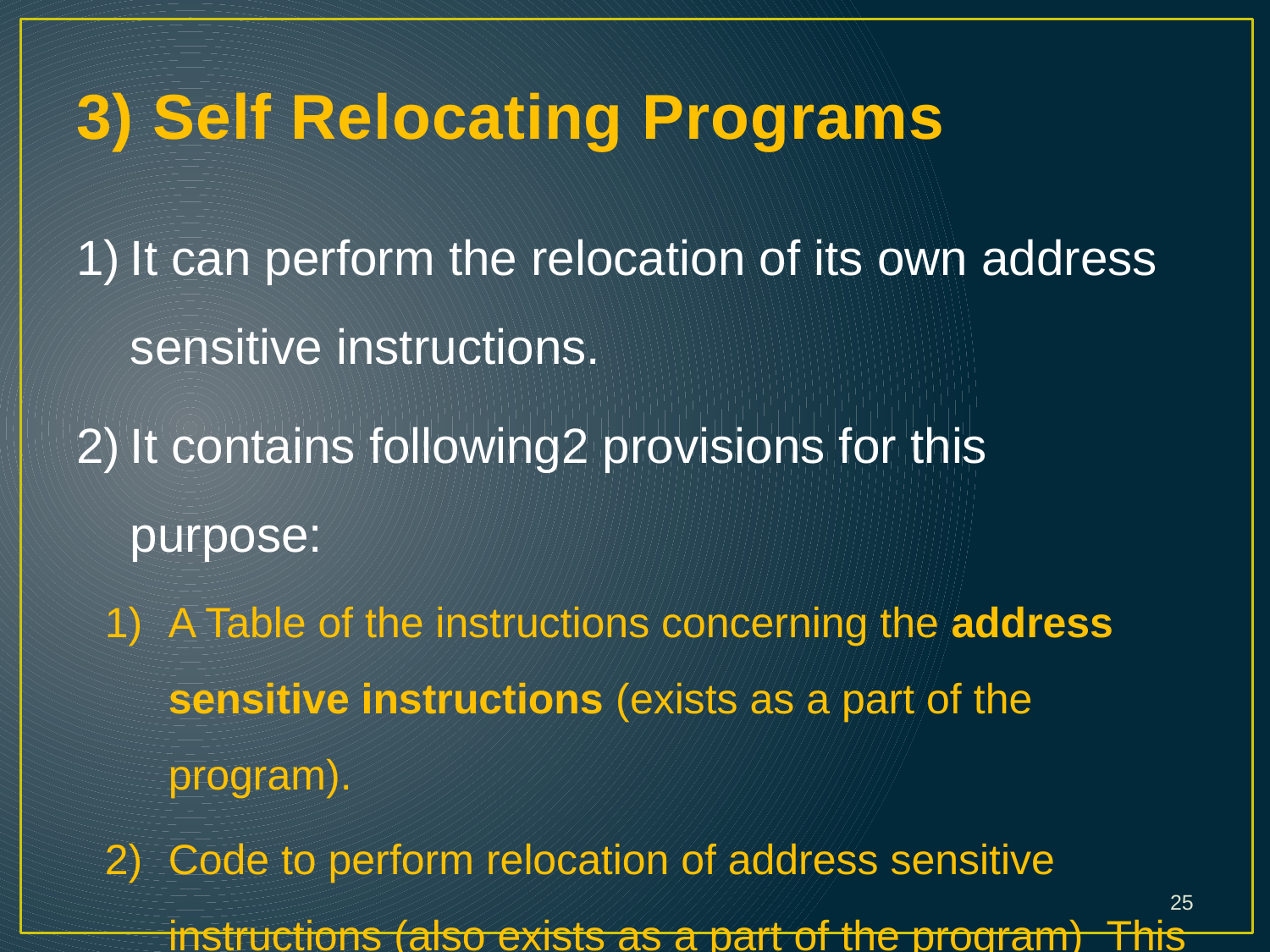

# 3) Self Relocating Programs
It can perform the relocation of its own address sensitive instructions.
It contains following2 provisions for this purpose:
A Table of the instructions concerning the address sensitive instructions (exists as a part of the program).
Code to perform relocation of address sensitive instructions (also exists as a part of the program)  This is called the relocating logic.

25